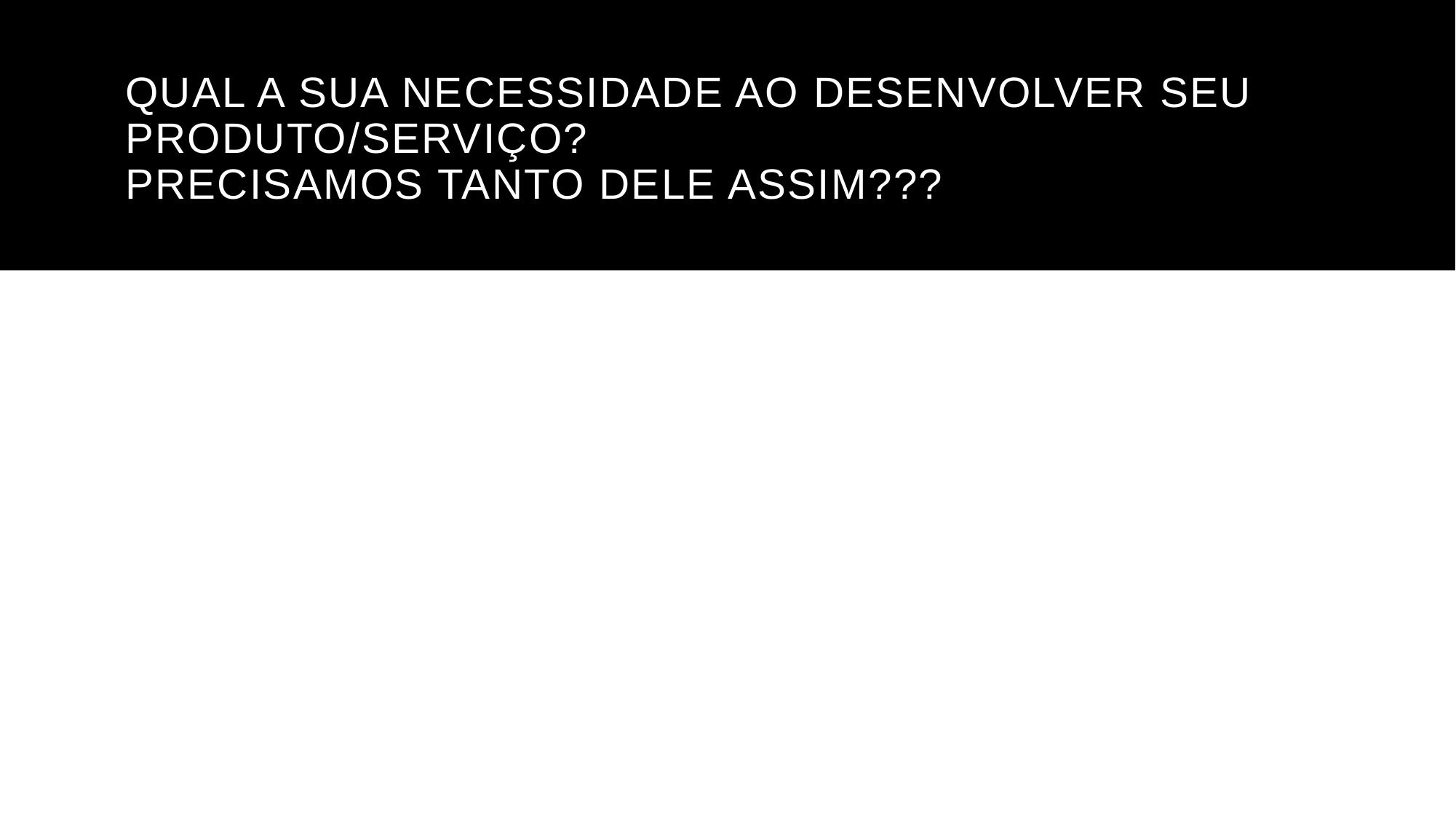

# Qual a sua necessidade ao desenvolver seu produto/serviço? Precisamos tanto dele assim???